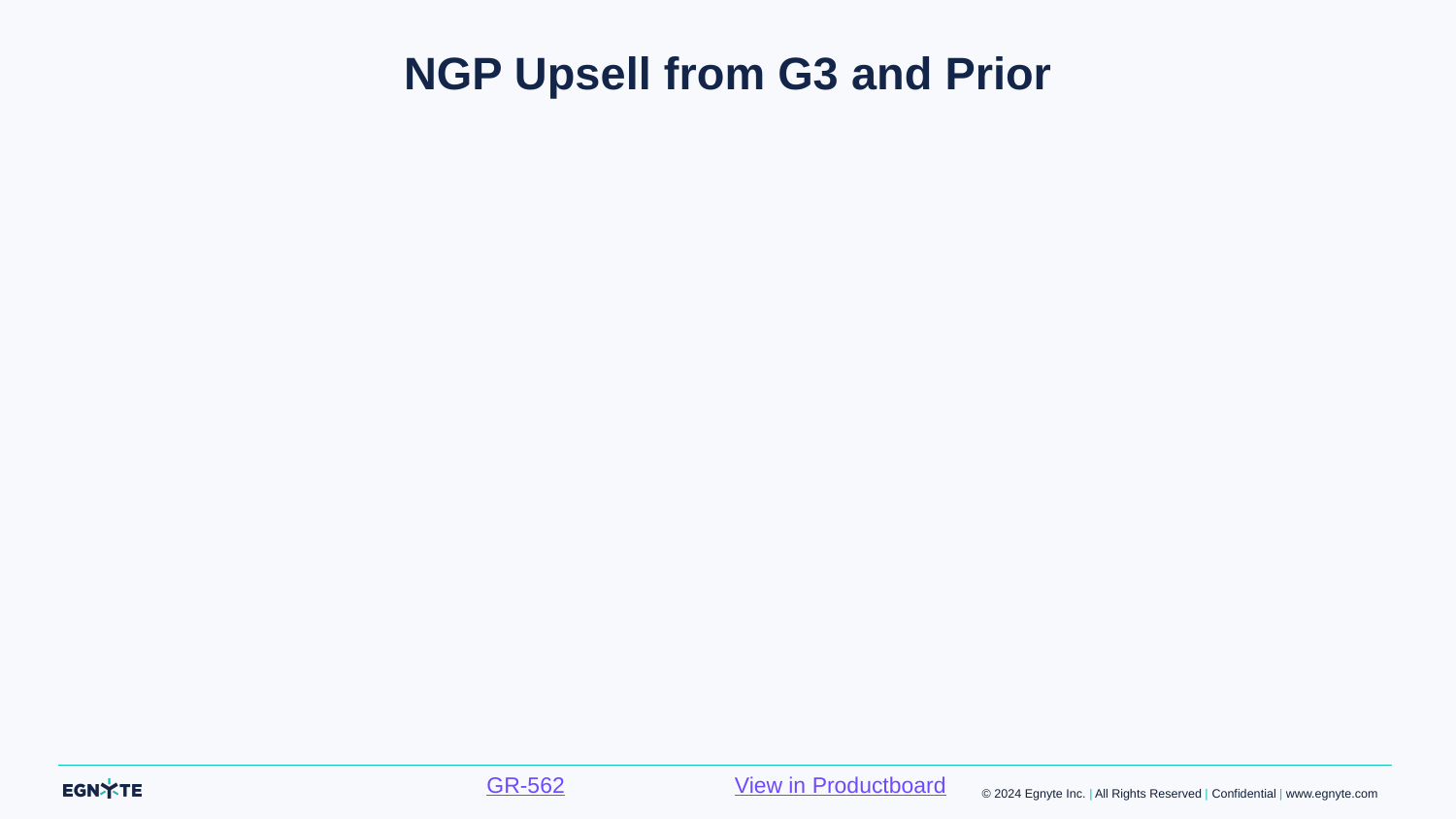

# NGP Upsell from G3 and Prior

View in Productboard
GR-562